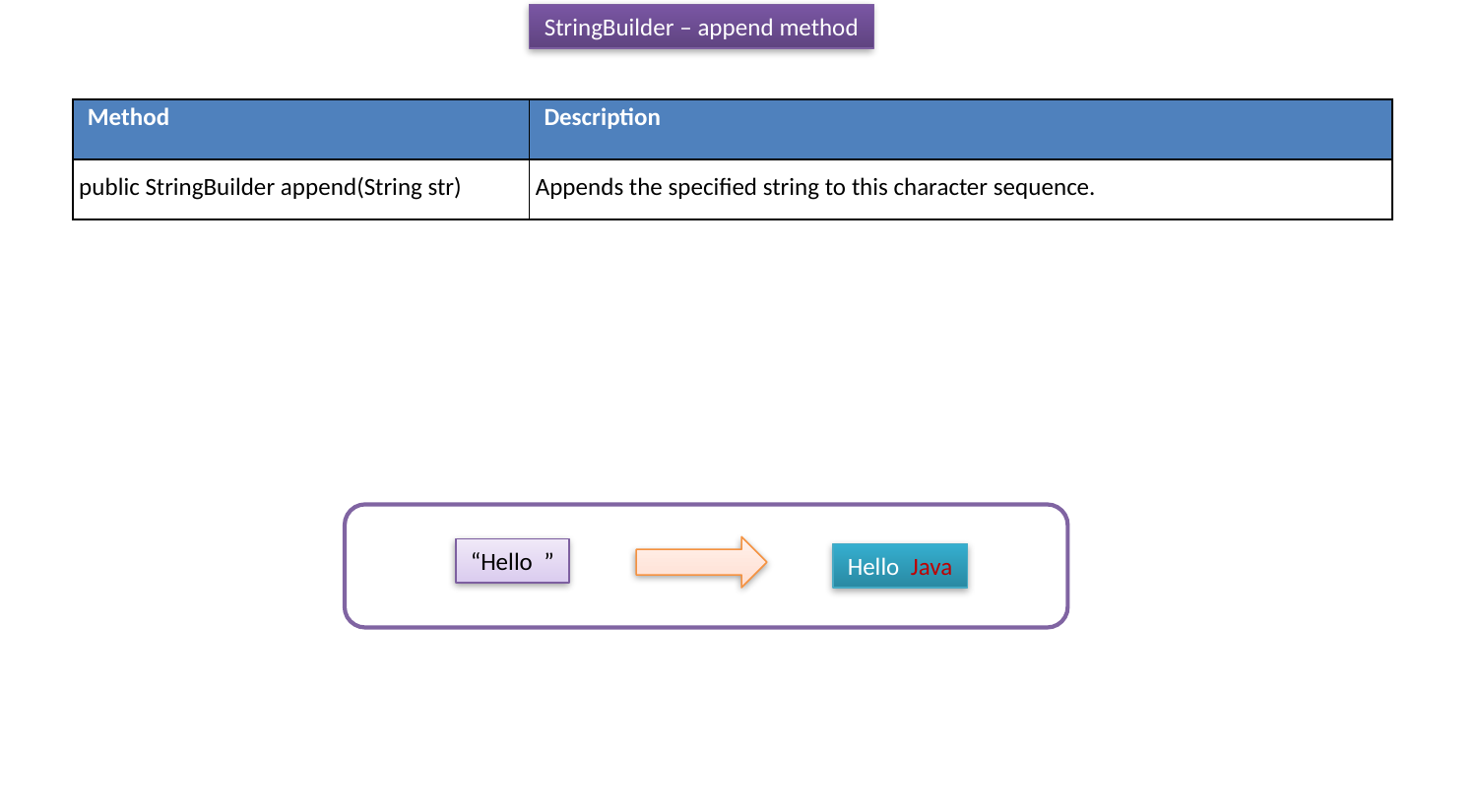

StringBuilder – append method

| Method | Description |
| --- | --- |
| public StringBuilder append(String str) | Appends the specified string to this character sequence. |

“Hello  ”
Hello  Java